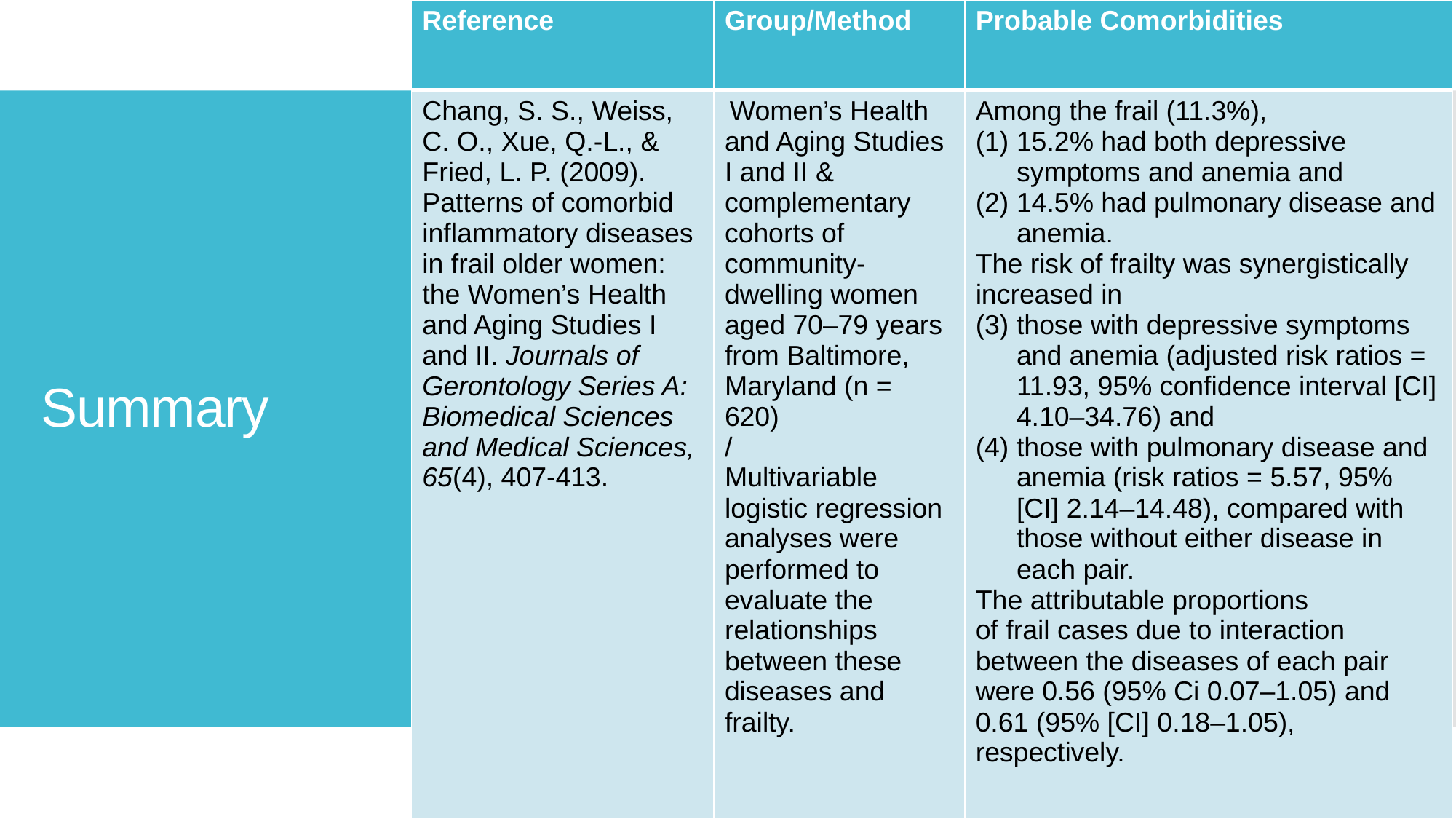

| Reference | Group/Method | Probable Comorbidities |
| --- | --- | --- |
| Chang, S. S., Weiss, C. O., Xue, Q.-L., & Fried, L. P. (2009). Patterns of comorbid inflammatory diseases in frail older women: the Women’s Health and Aging Studies I and II. Journals of Gerontology Series A: Biomedical Sciences and Medical Sciences, 65(4), 407-413. | Women’s Health and Aging Studies I and II & complementary cohorts of community-dwelling women aged 70–79 years from Baltimore, Maryland (n = 620) / Multivariable logistic regression analyses were performed to evaluate the relationships between these diseases and frailty. | Among the frail (11.3%), 15.2% had both depressive symptoms and anemia and 14.5% had pulmonary disease and anemia. The risk of frailty was synergistically increased in those with depressive symptoms and anemia (adjusted risk ratios = 11.93, 95% confidence interval [CI] 4.10–34.76) and those with pulmonary disease and anemia (risk ratios = 5.57, 95% [CI] 2.14–14.48), compared with those without either disease in each pair. The attributable proportions of frail cases due to interaction between the diseases of each pair were 0.56 (95% Ci 0.07–1.05) and 0.61 (95% [CI] 0.18–1.05), respectively. |

# Summary